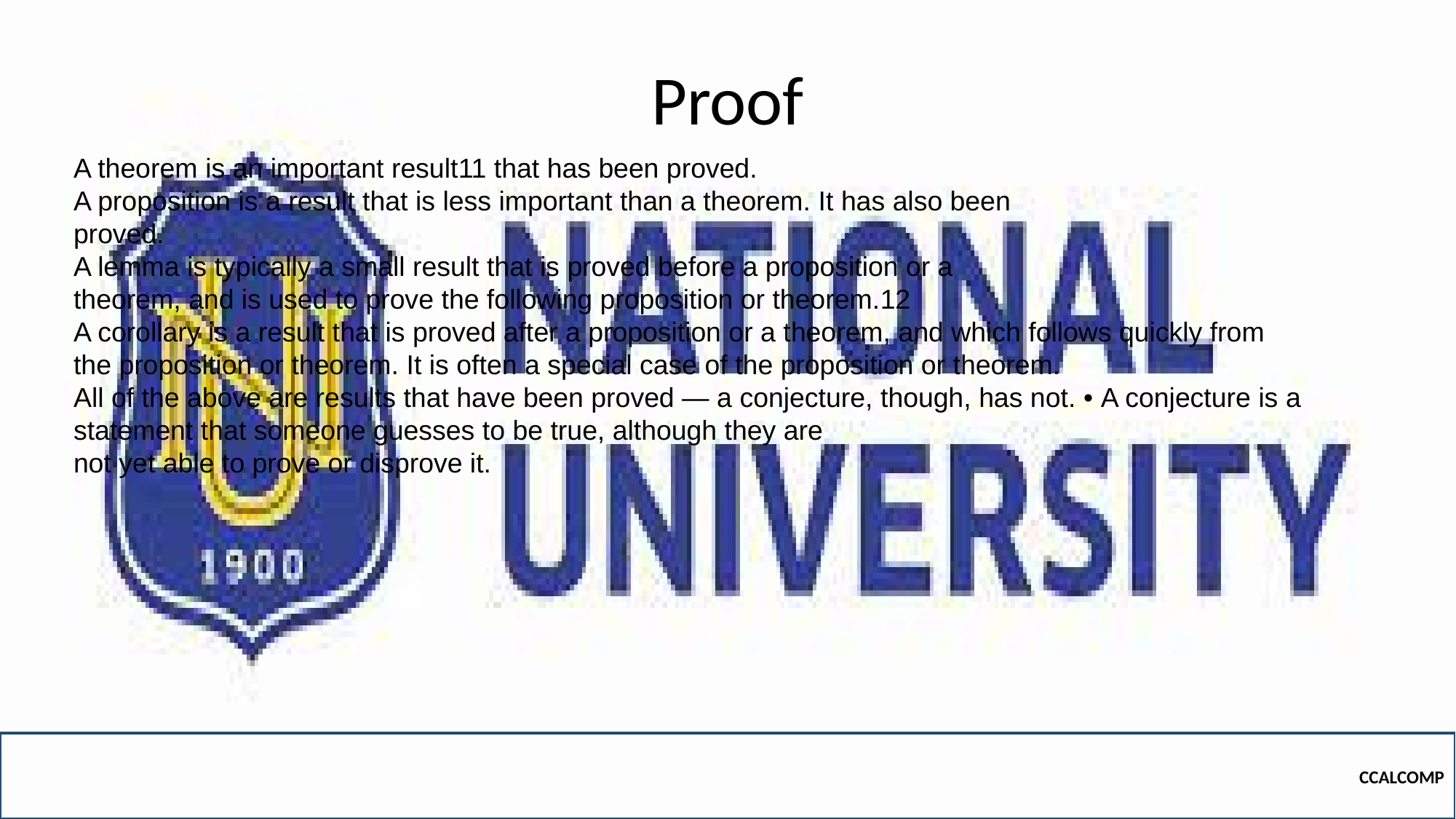

# Proof
A theorem is an important result11 that has been proved.
A proposition is a result that is less important than a theorem. It has also been
proved.
A lemma is typically a small result that is proved before a proposition or a
theorem, and is used to prove the following proposition or theorem.12
A corollary is a result that is proved after a proposition or a theorem, and which follows quickly from the proposition or theorem. It is often a special case of the proposition or theorem.
All of the above are results that have been proved — a conjecture, though, has not. • A conjecture is a statement that someone guesses to be true, although they are
not yet able to prove or disprove it.

CCALCOMP